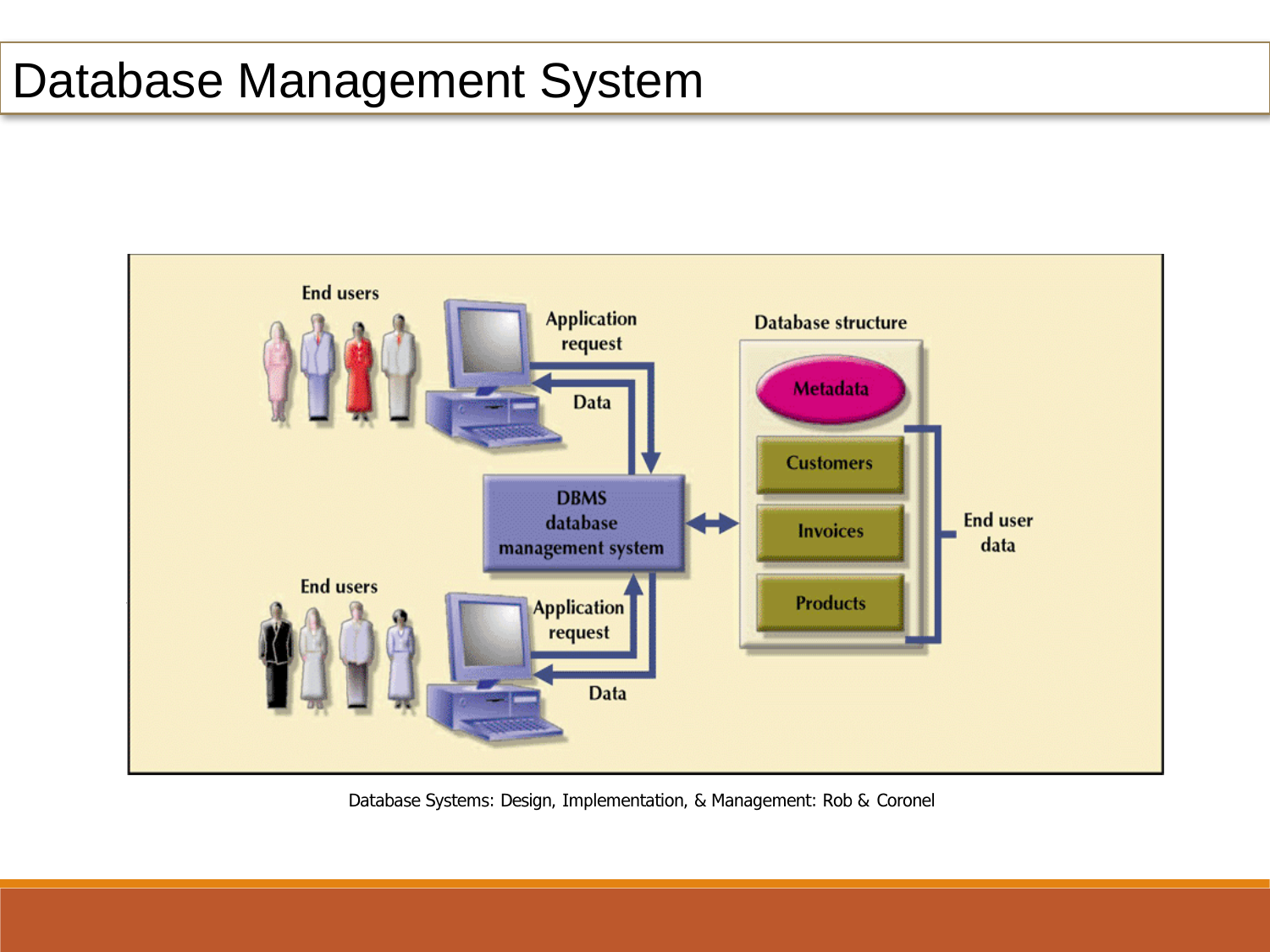

Database Management System

Database Systems: Design, Implementation, & Management: Rob & Coronel